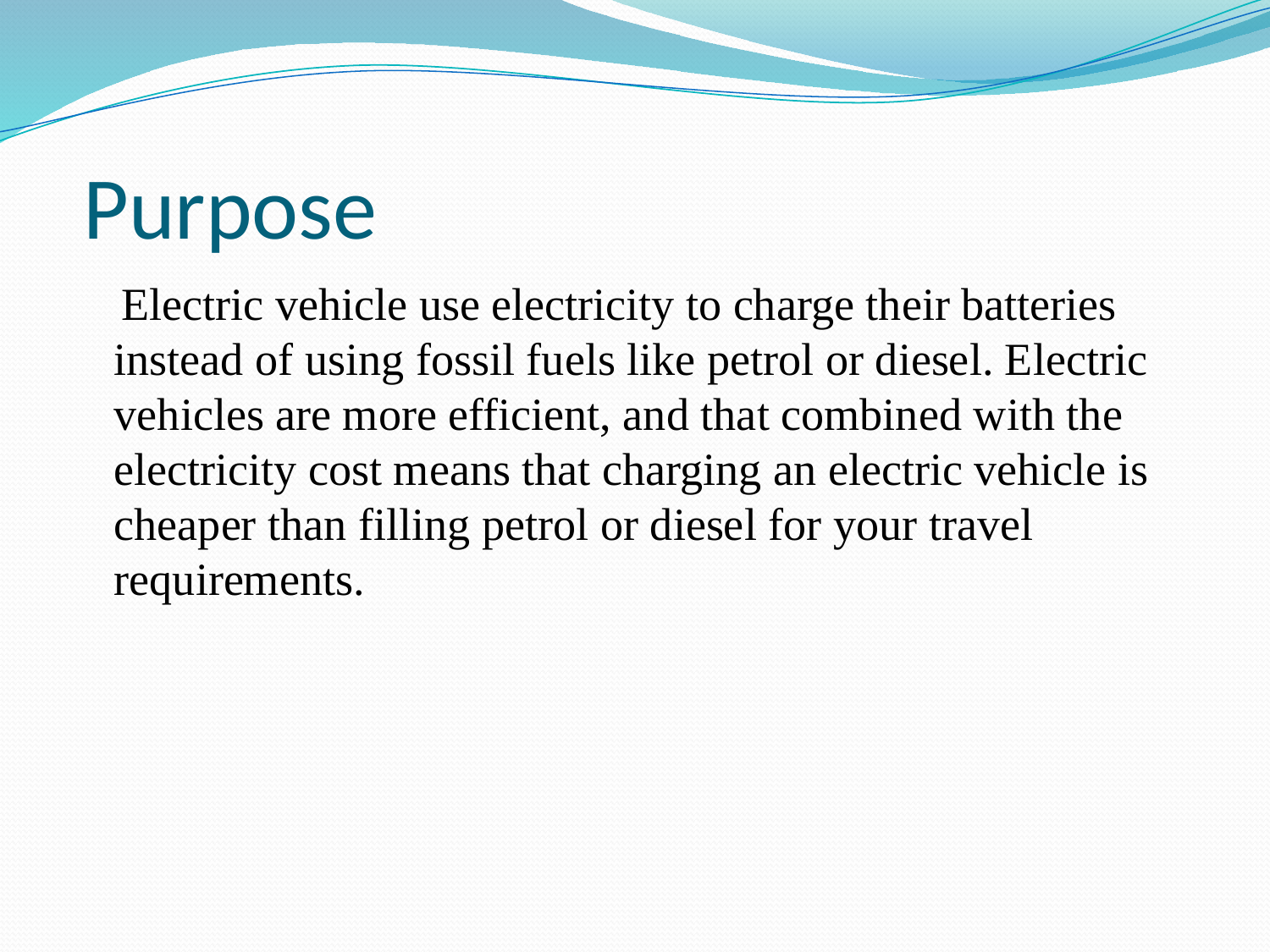

# Purpose
    Electric vehicle use electricity to charge their batteries instead of using fossil fuels like petrol or diesel. Electric vehicles are more efficient, and that combined with the electricity cost means that charging an electric vehicle is cheaper than filling petrol or diesel for your travel requirements.